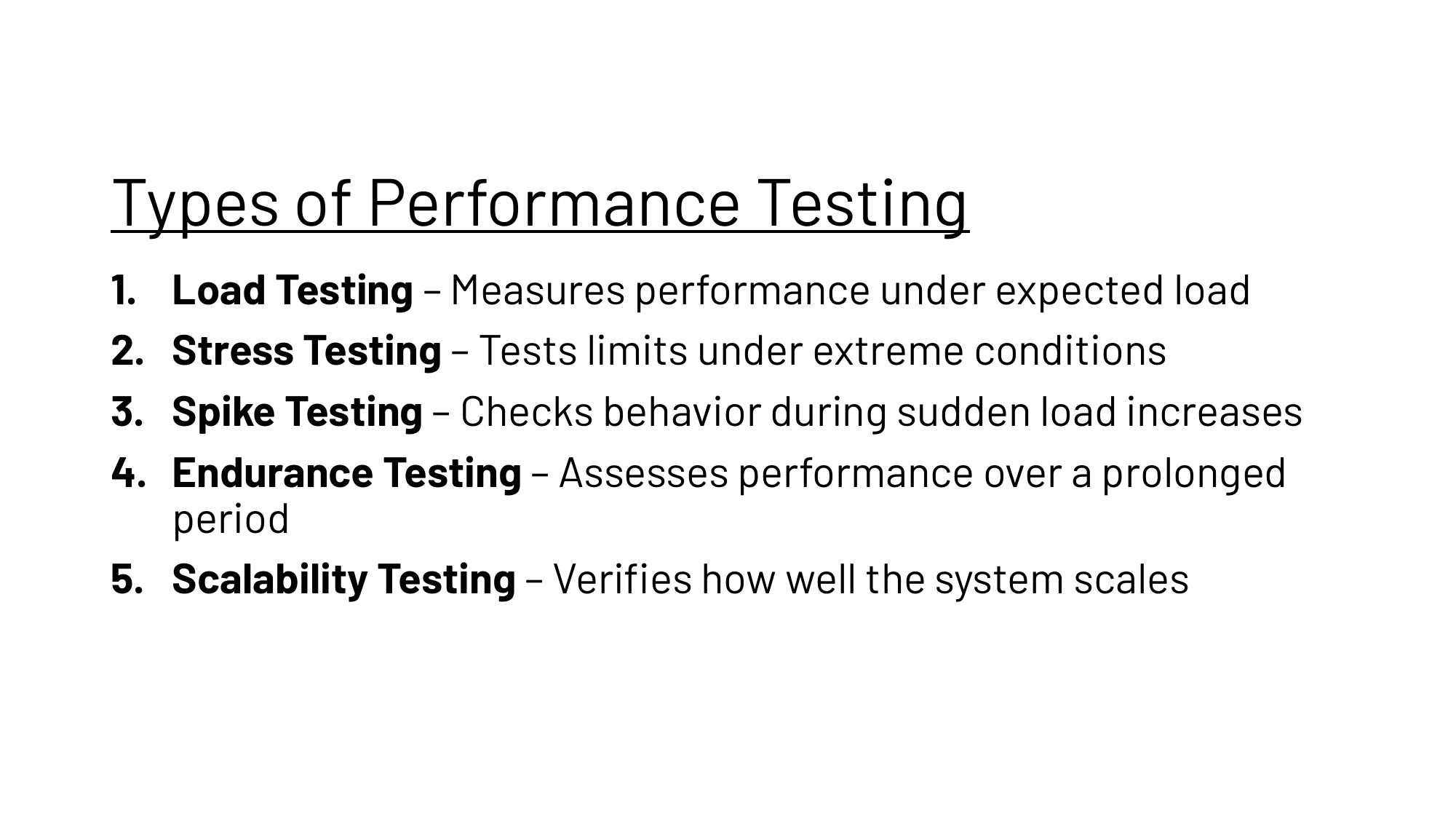

# Types of Performance Testing
Load Testing – Measures performance under expected load
Stress Testing – Tests limits under extreme conditions
Spike Testing – Checks behavior during sudden load increases
Endurance Testing – Assesses performance over a prolonged period
Scalability Testing – Verifies how well the system scales